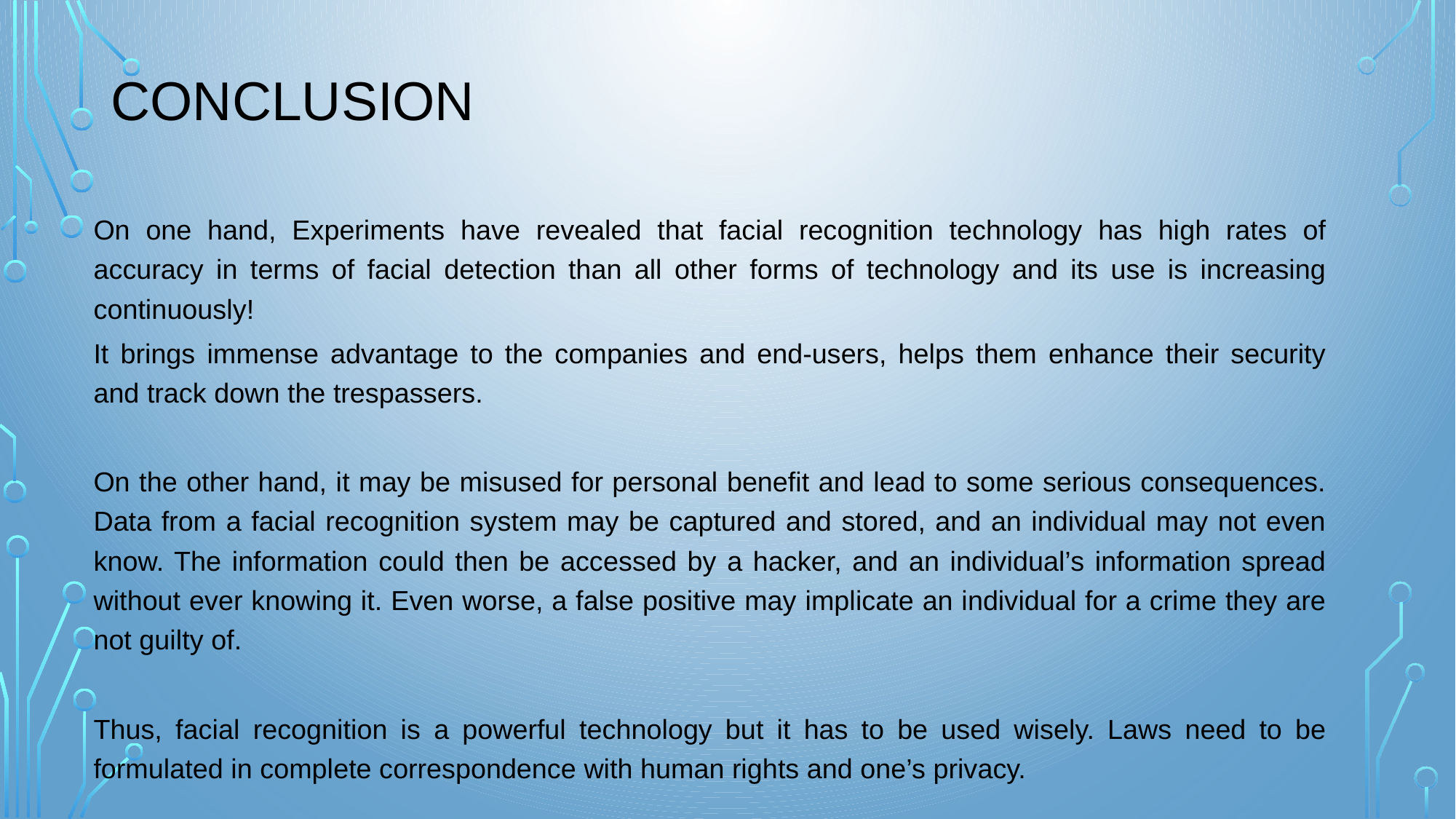

# Conclusion
On one hand, Experiments have revealed that facial recognition technology has high rates of accuracy in terms of facial detection than all other forms of technology and its use is increasing continuously!
It brings immense advantage to the companies and end-users, helps them enhance their security and track down the trespassers.

On the other hand, it may be misused for personal benefit and lead to some serious consequences. Data from a facial recognition system may be captured and stored, and an individual may not even know. The information could then be accessed by a hacker, and an individual’s information spread without ever knowing it. Even worse, a false positive may implicate an individual for a crime they are not guilty of.

Thus, facial recognition is a powerful technology but it has to be used wisely. Laws need to be formulated in complete correspondence with human rights and one’s privacy.